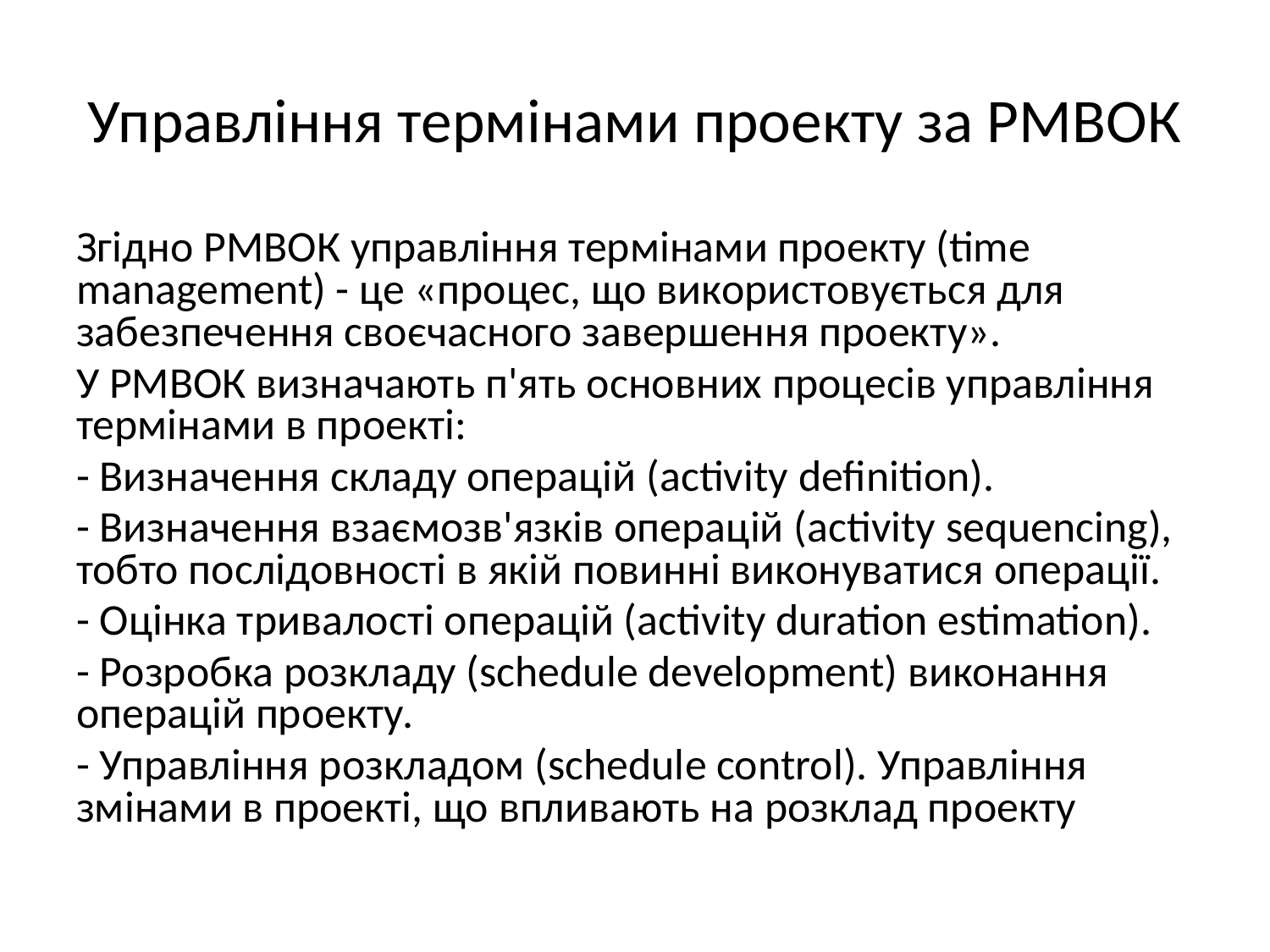

# Управління термінами проекту за РМВОК
Згідно РМВОК управління термінами проекту (time management) - це «процес, що використовується для забезпечення своєчасного завершення проекту».
У РМВОК визначають п'ять основних процесів управління термінами в проекті:
- Визначення складу операцій (асtivity definition).
- Визначення взаємозв'язків операцій (асtivity sequencing), тобто послідовності в якій повинні виконуватися операції.
- Оцінка тривалості операцій (асtivity duration estimation).
- Розробка розкладу (schedule development) виконання операцій проекту.
- Управління розкладом (schedule control). Управління змінами в проекті, що впливають на розклад проекту